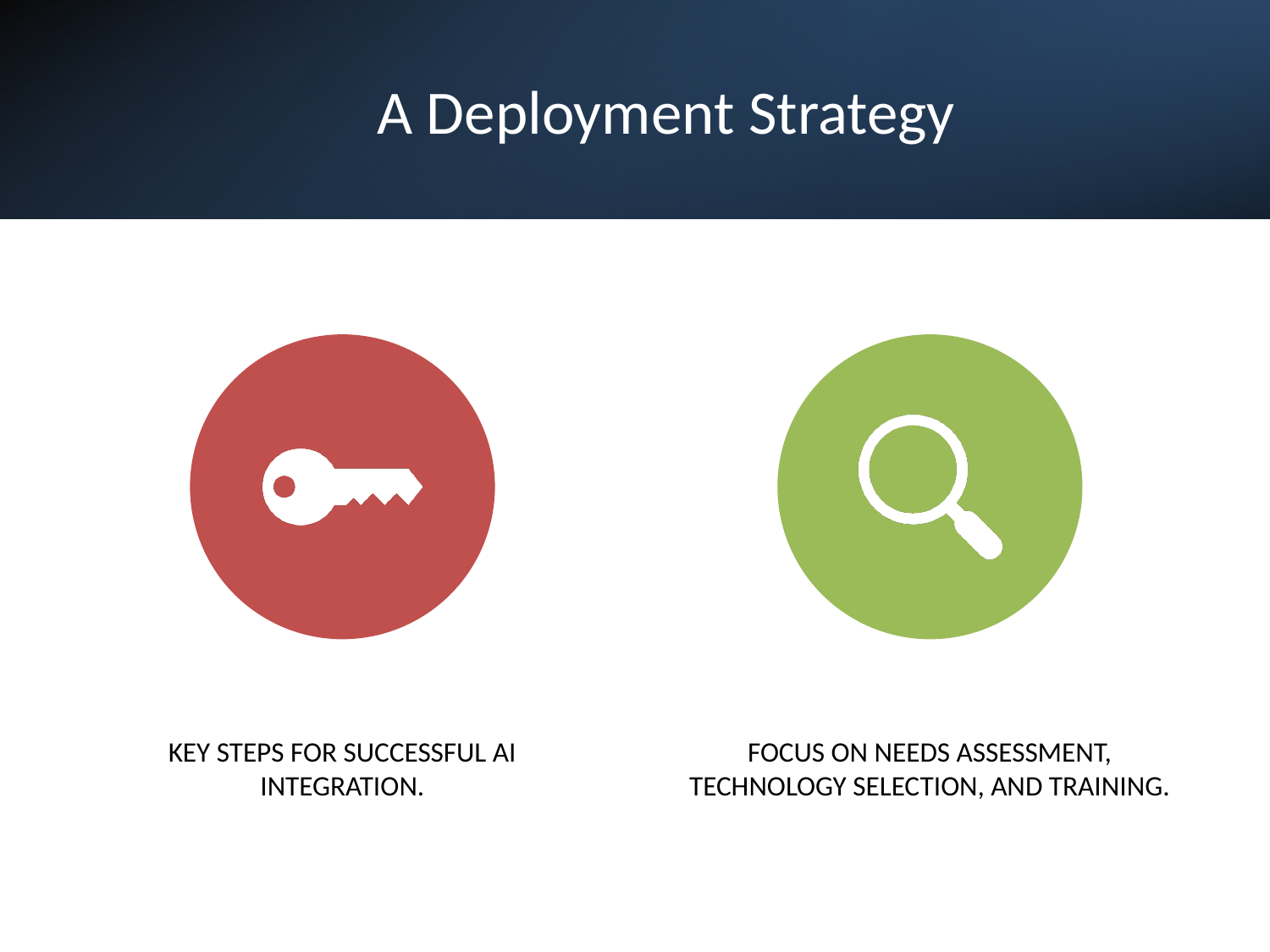

# A Deployment Strategy
Key steps for successful AI integration.
Focus on needs assessment, technology selection, and training.